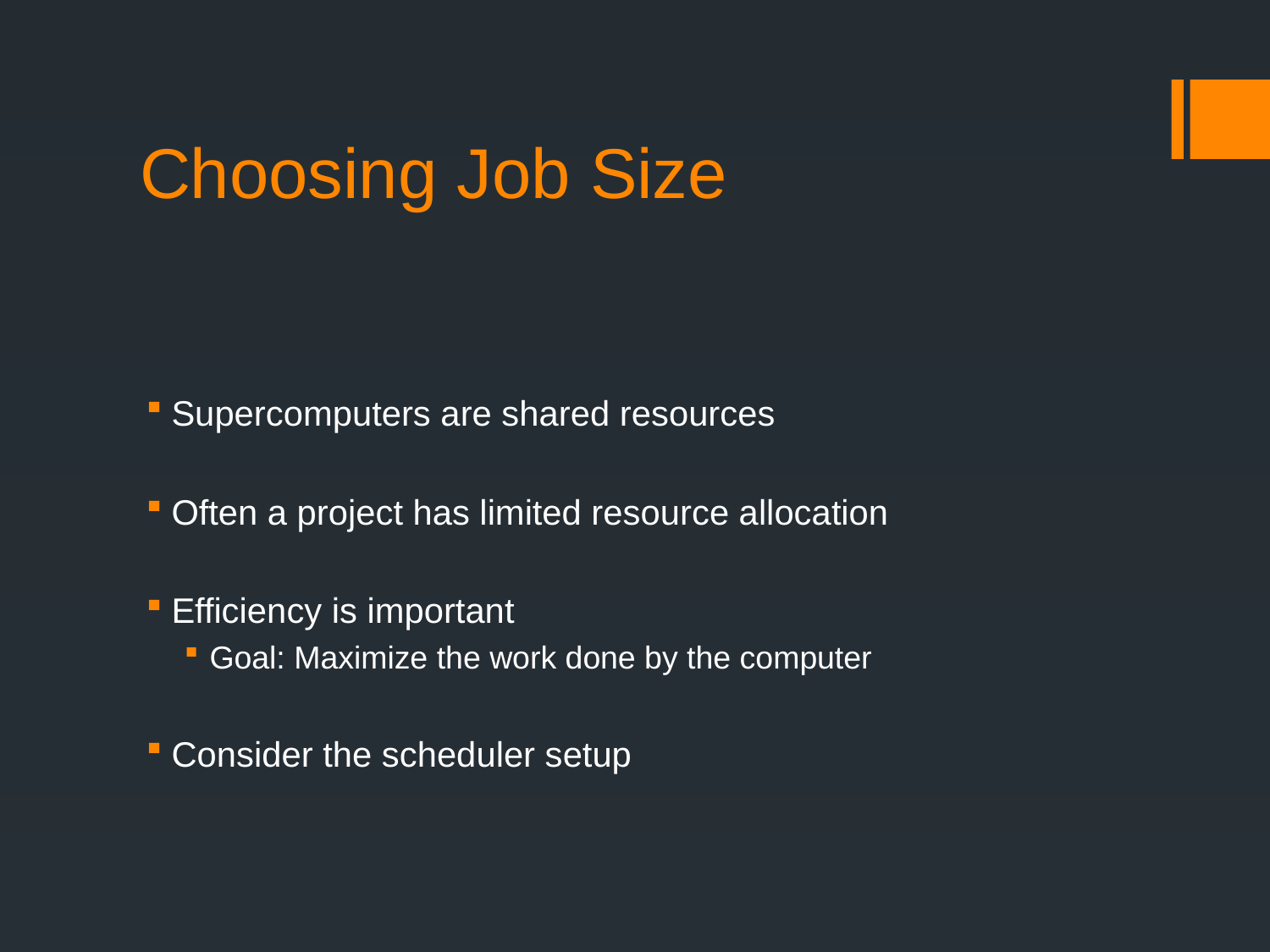

# Choosing Job Size
Supercomputers are shared resources

Often a project has limited resource allocation

Efficiency is important
Goal: Maximize the work done by the computer

Consider the scheduler setup